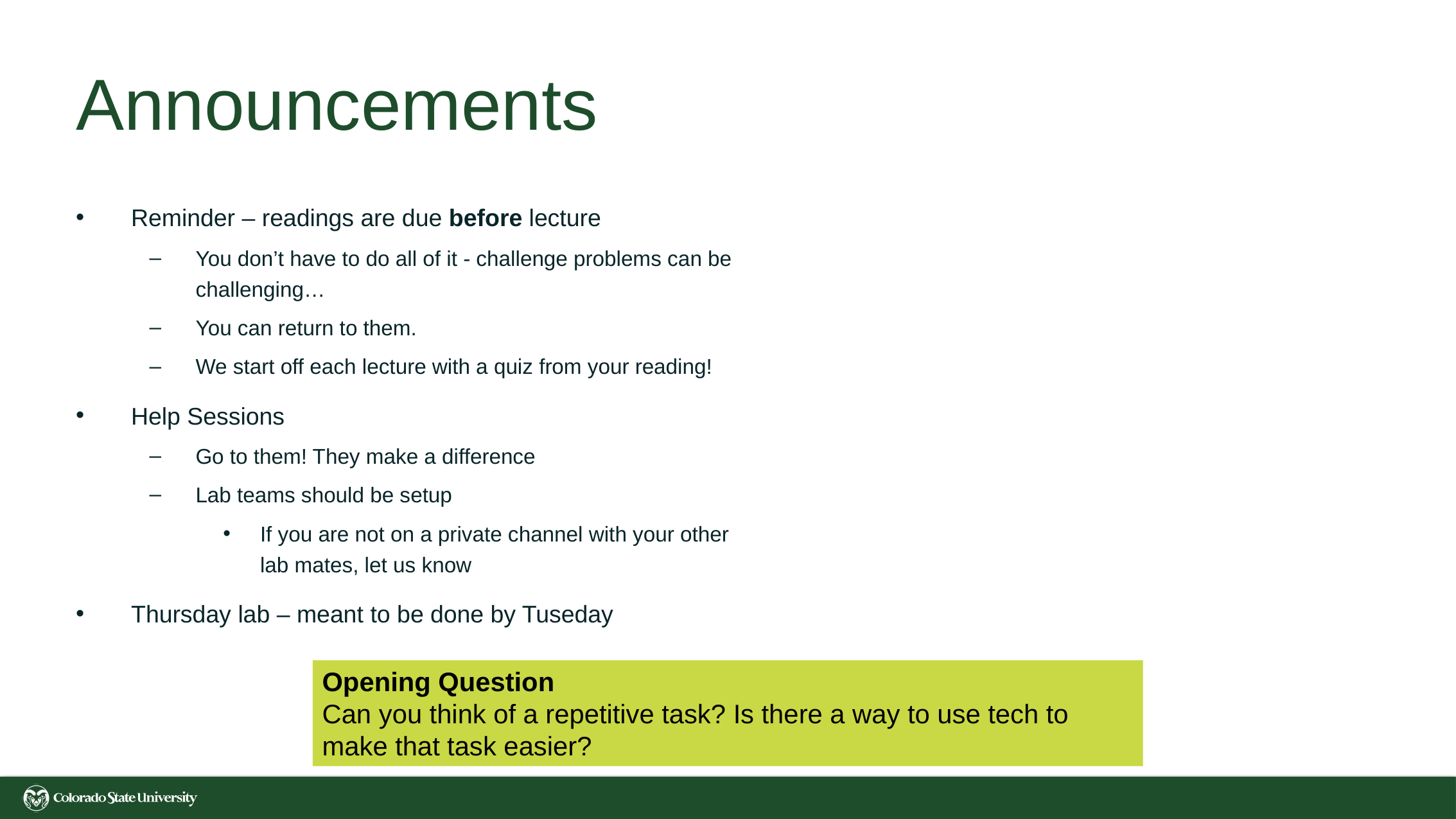

# Announcements
Reminder – readings are due before lecture
You don’t have to do all of it - challenge problems can be challenging…
You can return to them.
We start off each lecture with a quiz from your reading!
Help Sessions
Go to them! They make a difference
Lab teams should be setup
If you are not on a private channel with your other lab mates, let us know
Thursday lab – meant to be done by Tuseday

Opening Question
Can you think of a repetitive task? Is there a way to use tech to make that task easier?